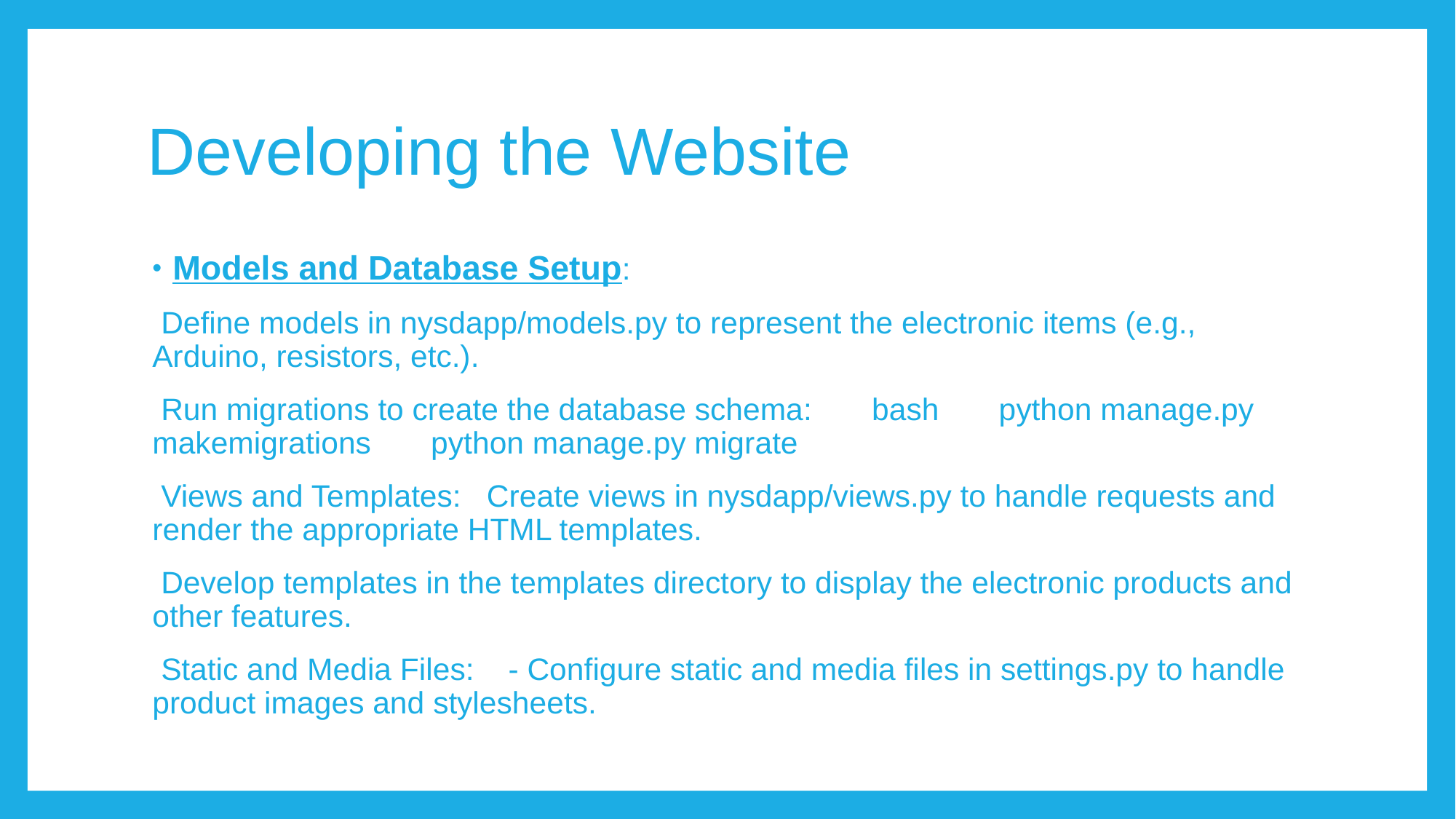

# Developing the Website
Models and Database Setup:
 Define models in nysdapp/models.py to represent the electronic items (e.g., Arduino, resistors, etc.).
 Run migrations to create the database schema:       bash       python manage.py makemigrations       python manage.py migrate
 Views and Templates:   Create views in nysdapp/views.py to handle requests and render the appropriate HTML templates.
 Develop templates in the templates directory to display the electronic products and other features.
 Static and Media Files:    - Configure static and media files in settings.py to handle product images and stylesheets.